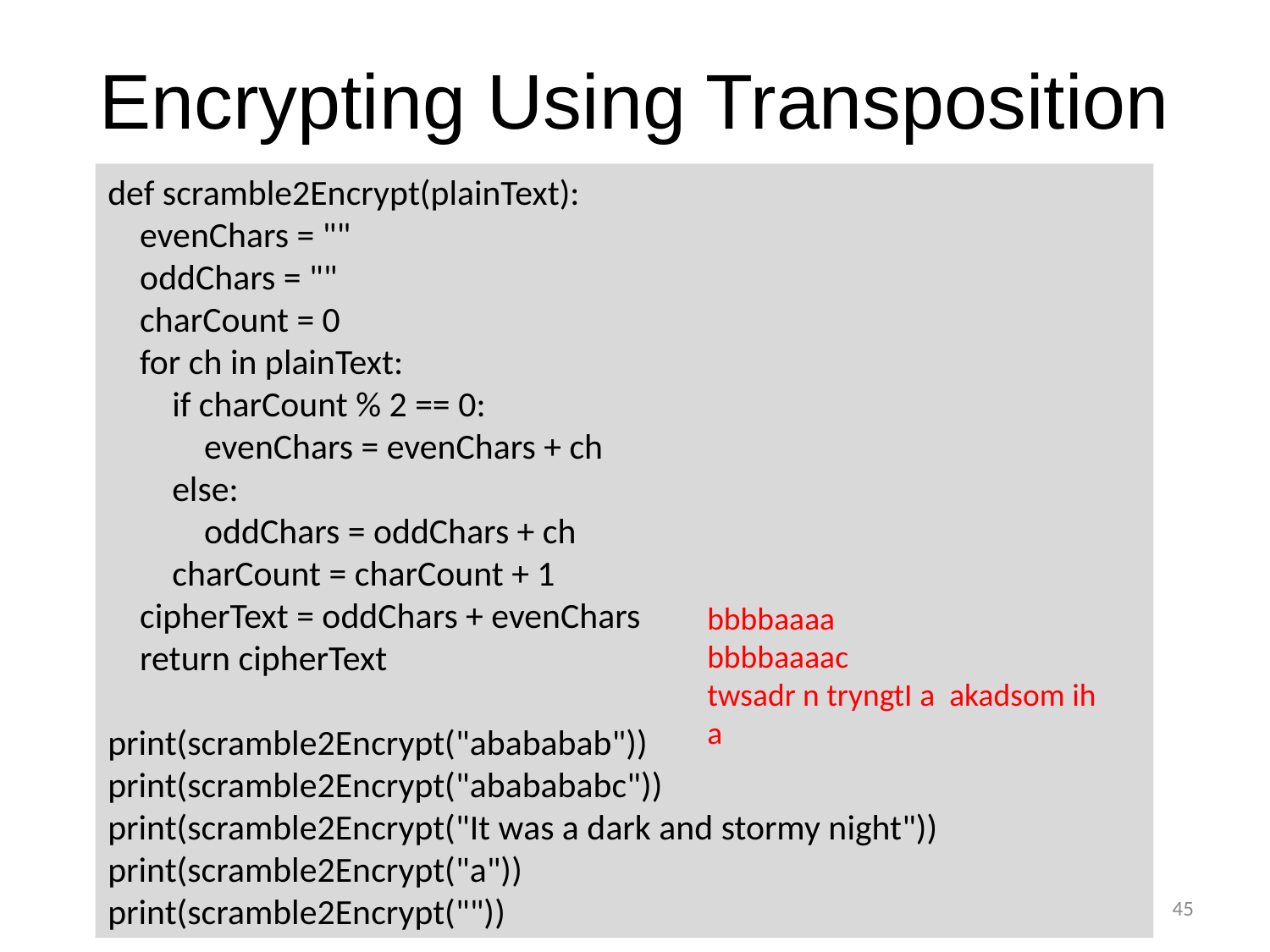

# Encrypting Using Transposition
def scramble2Encrypt(plainText):
    evenChars = ""
    oddChars = ""
    charCount = 0
    for ch in plainText:
        if charCount % 2 == 0:
            evenChars = evenChars + ch
        else:
            oddChars = oddChars + ch
        charCount = charCount + 1
    cipherText = oddChars + evenChars
    return cipherText

print(scramble2Encrypt("abababab"))
print(scramble2Encrypt("ababababc"))
print(scramble2Encrypt("It was a dark and stormy night"))
print(scramble2Encrypt("a"))
print(scramble2Encrypt(""))
bbbbaaaa
bbbbaaaac
twsadr n tryngtI a  akadsom ih
a

45